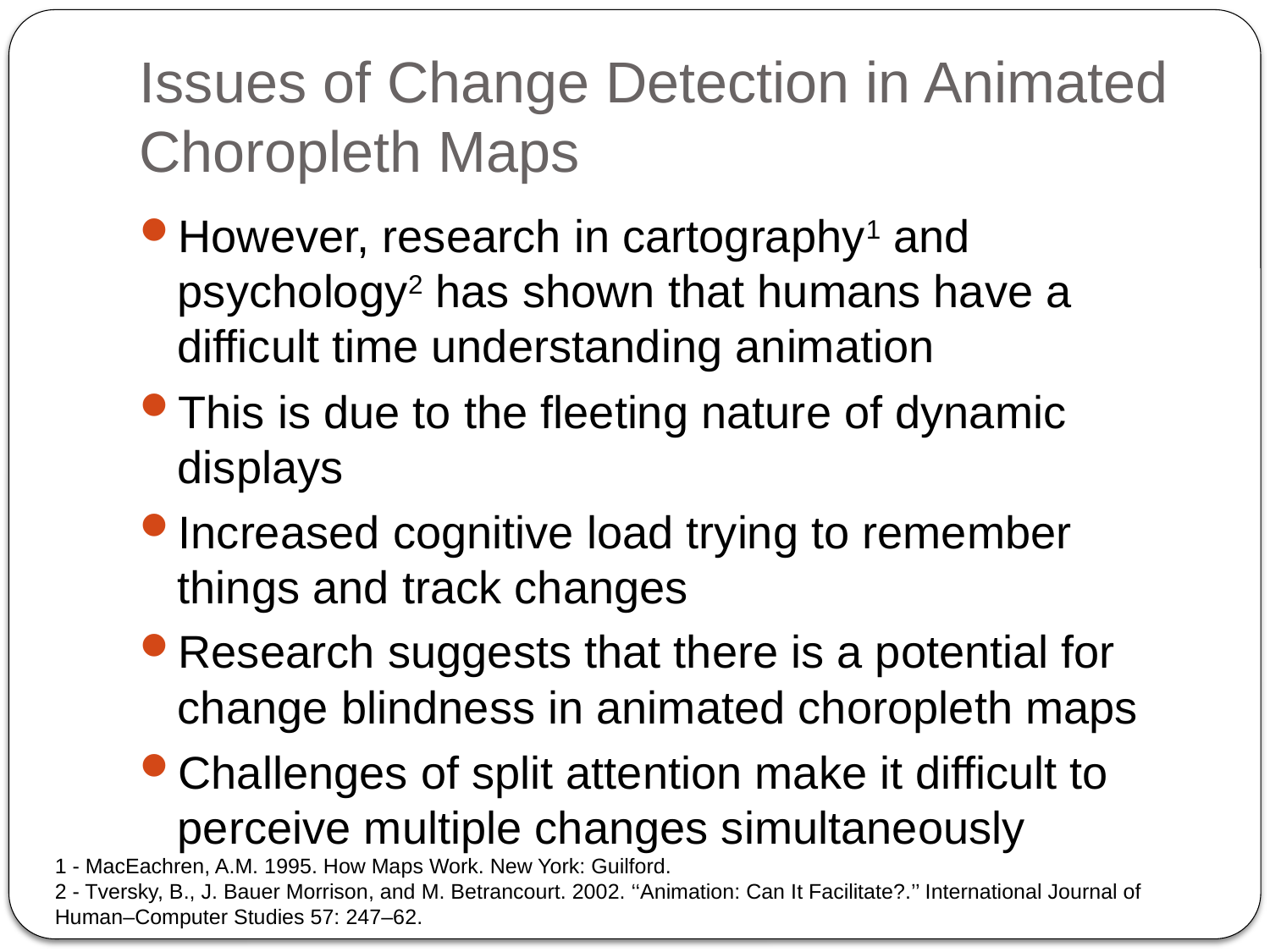

# Issues of Change Detection in Animated Choropleth Maps
However, research in cartography1 and psychology2 has shown that humans have a difficult time understanding animation
This is due to the fleeting nature of dynamic displays
Increased cognitive load trying to remember things and track changes
Research suggests that there is a potential for change blindness in animated choropleth maps
Challenges of split attention make it difficult to perceive multiple changes simultaneously

1 - MacEachren, A.M. 1995. How Maps Work. New York: Guilford.
2 - Tversky, B., J. Bauer Morrison, and M. Betrancourt. 2002. ‘‘Animation: Can It Facilitate?.’’ International Journal of Human–Computer Studies 57: 247–62.